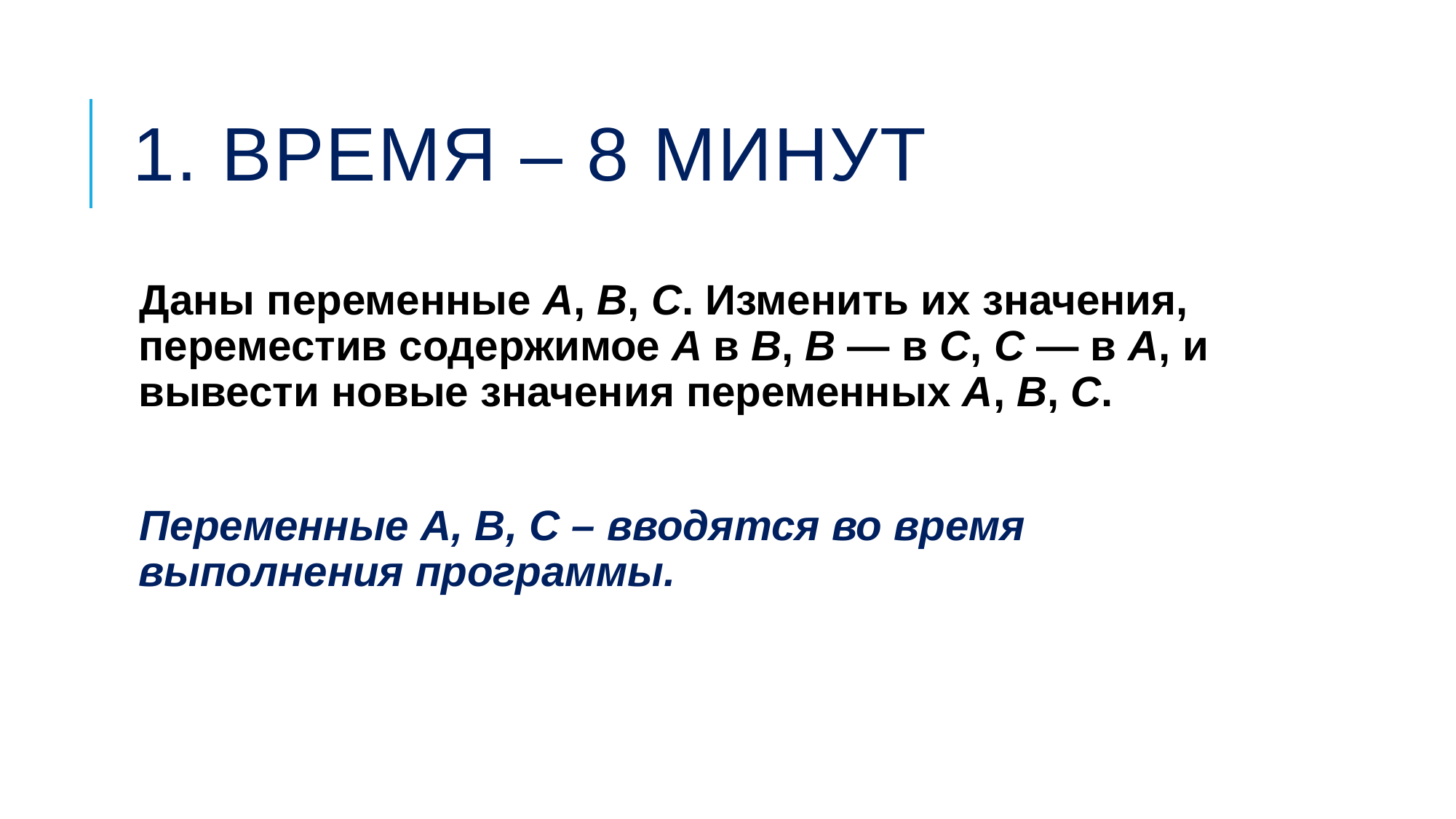

# 1. Время – 8 минут
Даны переменные A, B, C. Изменить их значения, переместив содержимое A в B, B — в C, C — в A, и вывести новые значения переменных A, B, C.

Переменные А, В, С – вводятся во время выполнения программы.